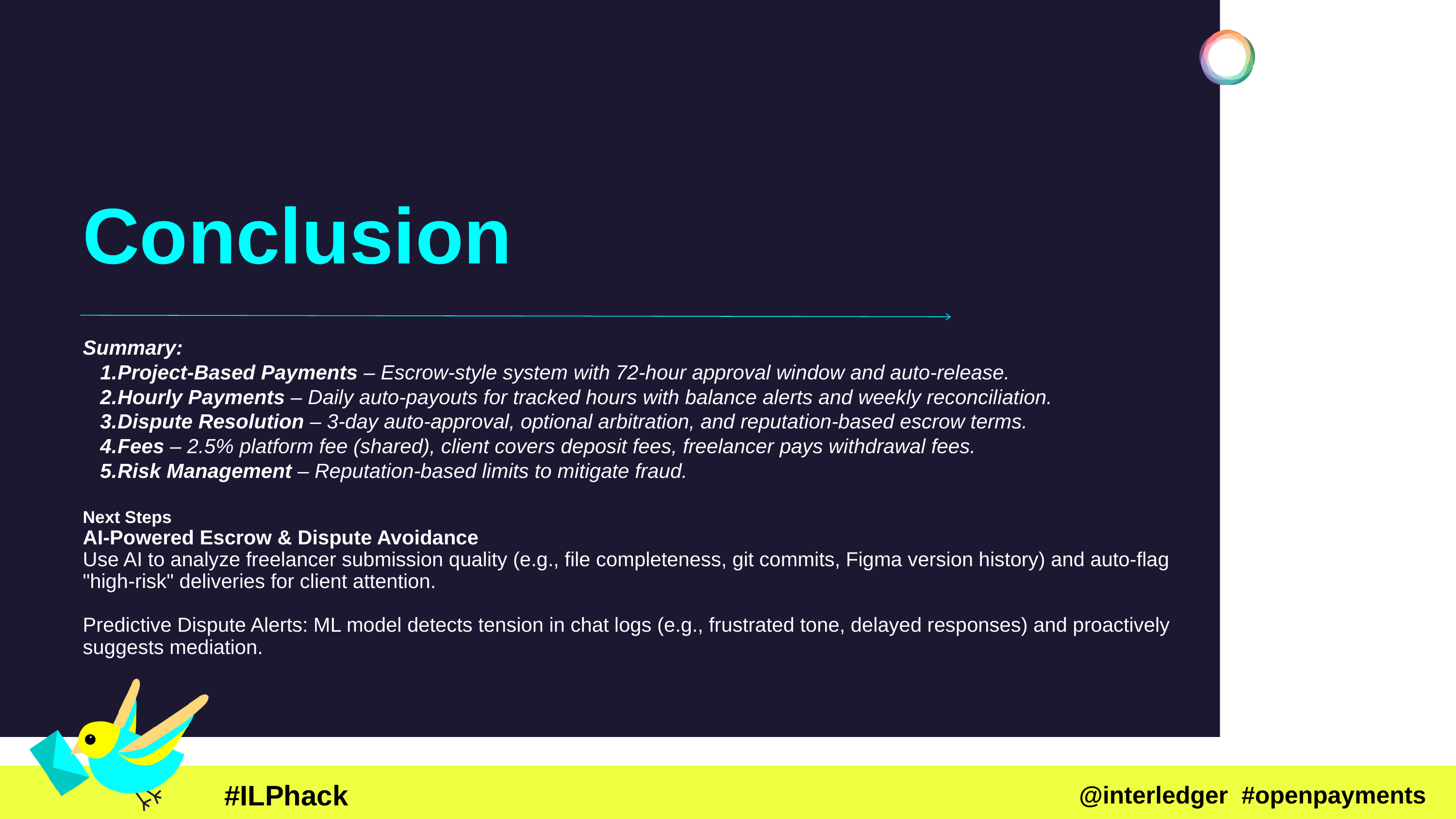

Conclusion

Summary:
Project-Based Payments – Escrow-style system with 72-hour approval window and auto-release.
Hourly Payments – Daily auto-payouts for tracked hours with balance alerts and weekly reconciliation.
Dispute Resolution – 3-day auto-approval, optional arbitration, and reputation-based escrow terms.
Fees – 2.5% platform fee (shared), client covers deposit fees, freelancer pays withdrawal fees.
Risk Management – Reputation-based limits to mitigate fraud.

Next Steps
AI-Powered Escrow & Dispute Avoidance
Use AI to analyze freelancer submission quality (e.g., file completeness, git commits, Figma version history) and auto-flag "high-risk" deliveries for client attention.

Predictive Dispute Alerts: ML model detects tension in chat logs (e.g., frustrated tone, delayed responses) and proactively suggests mediation.

@interledger  #openpayments
#ILPhacks